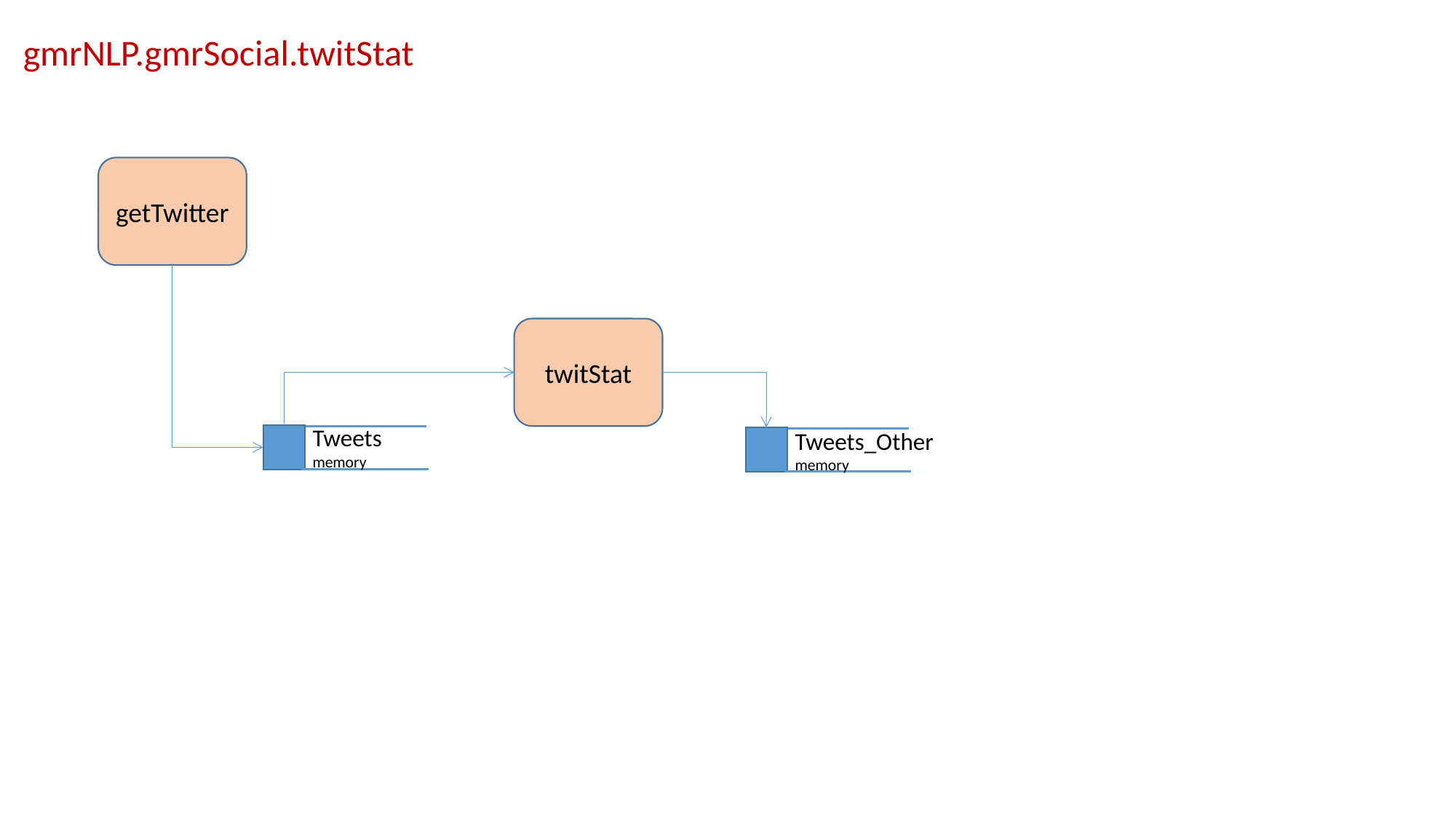

gmrNLP.gmrSocial.twitStat
getTwitter
twitStat
Tweets
memory

Tweets_Other
memory